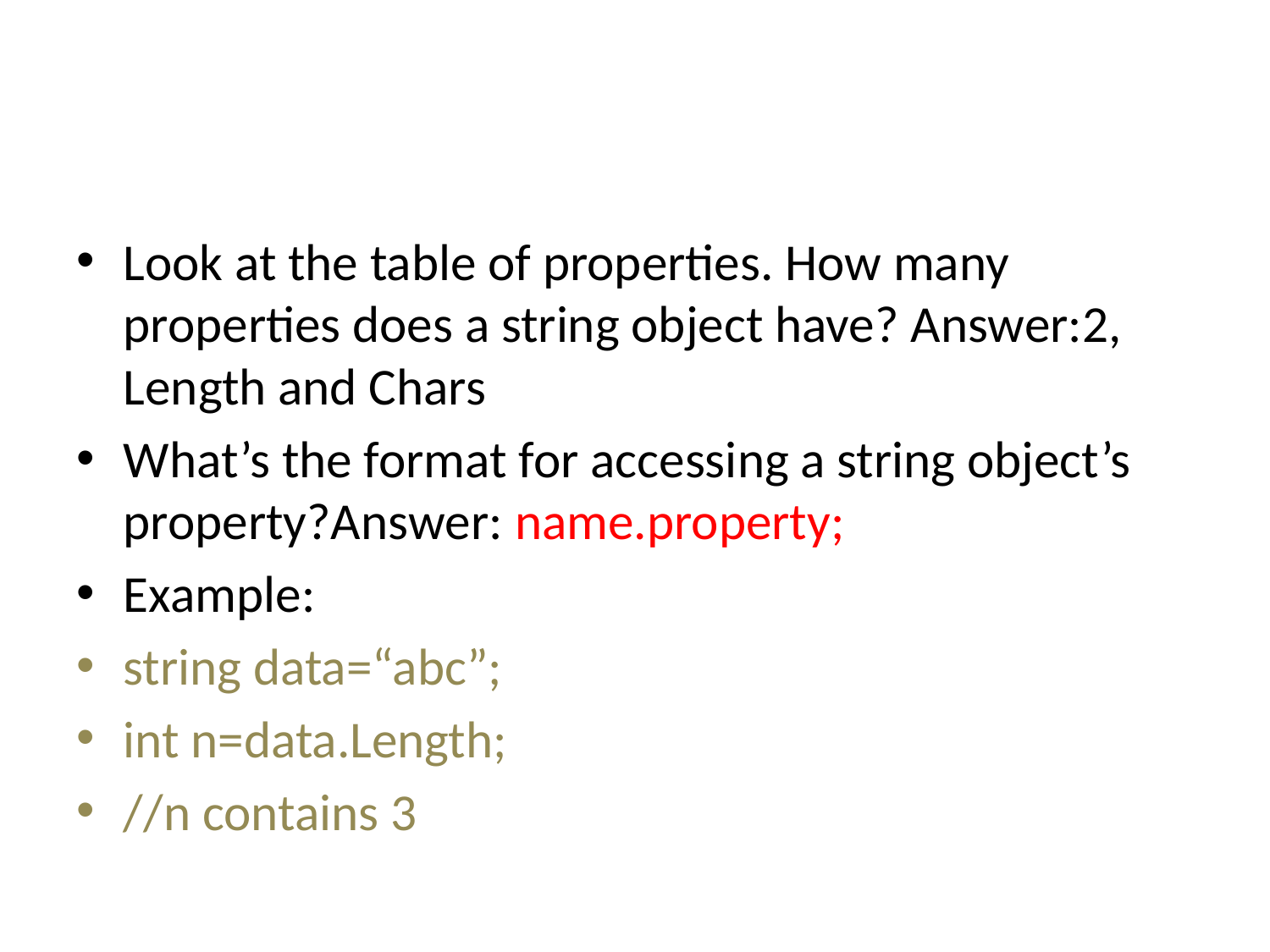

#
Look at the table of properties. How many properties does a string object have? Answer:2, Length and Chars
What’s the format for accessing a string object’s property?Answer: name.property;
Example:
string data=“abc”;
int n=data.Length;
//n contains 3